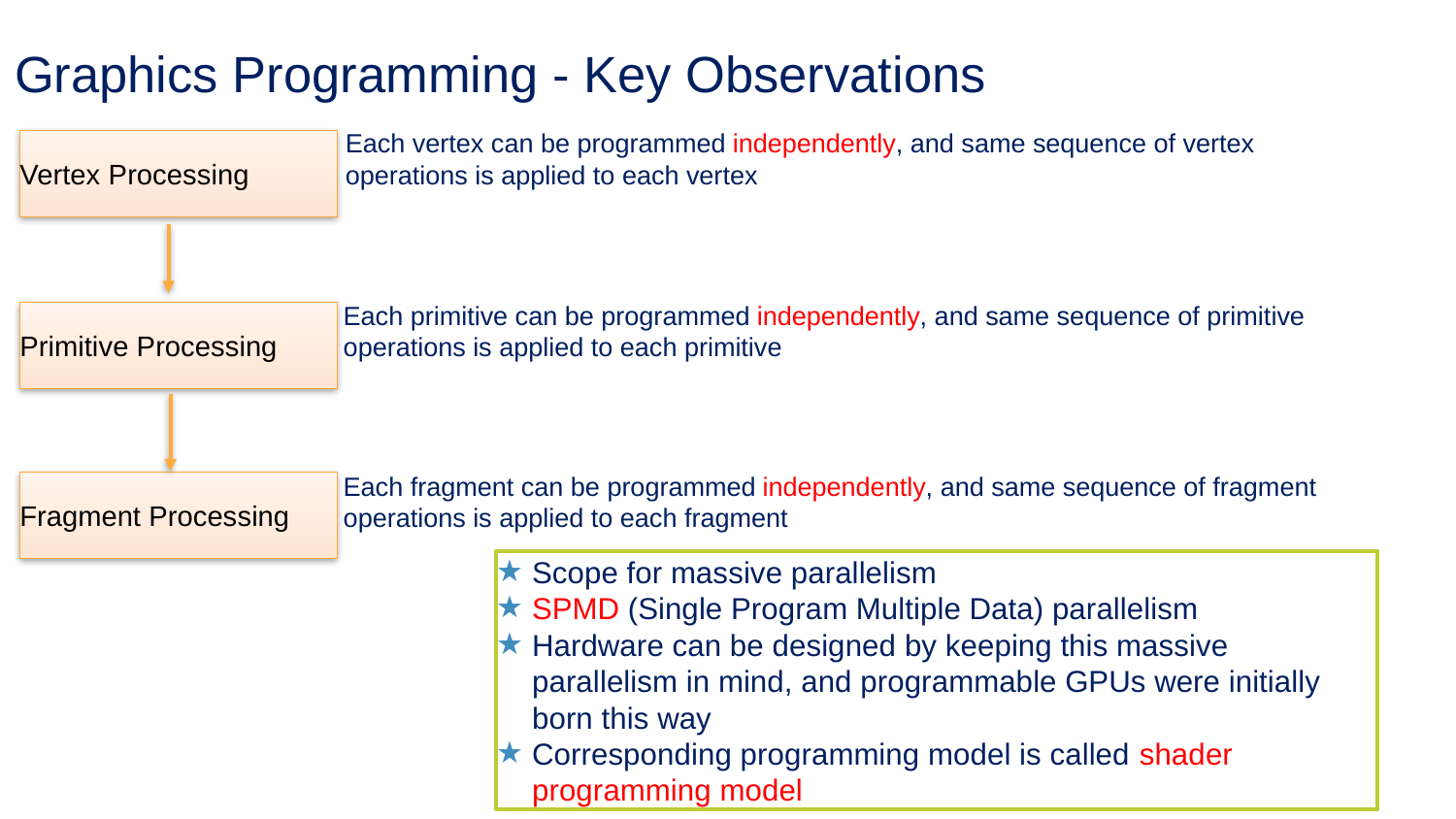

Graphics Programming - Key Observations
Each vertex can be programmed independently, and same sequence of vertex operations is applied to each vertex
Vertex Processing

Each primitive can be programmed independently, and same sequence of primitive operations is applied to each primitive
Primitive Processing

Each fragment can be programmed independently, and same sequence of fragment operations is applied to each fragment
Fragment Processing
Scope for massive parallelism
SPMD (Single Program Multiple Data) parallelism
Hardware can be designed by keeping this massive parallelism in mind, and programmable GPUs were initially born this way
Corresponding programming model is called shader programming model